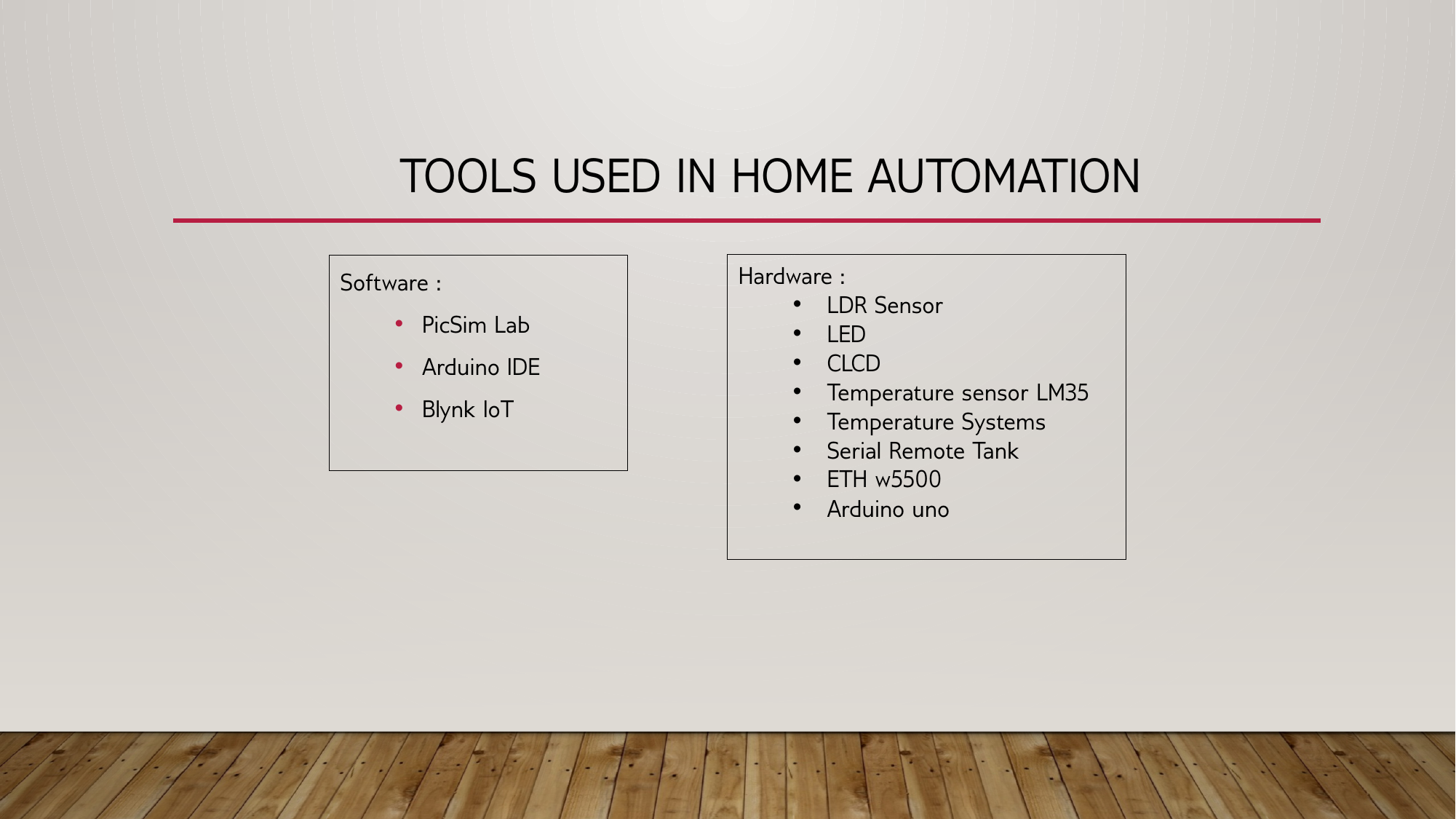

# Tools used in Home Automation
Hardware :
LDR Sensor
LED
CLCD
Temperature sensor LM35
Temperature Systems
Serial Remote Tank
ETH w5500
Arduino uno

Software :
PicSim Lab
Arduino IDE
Blynk IoT